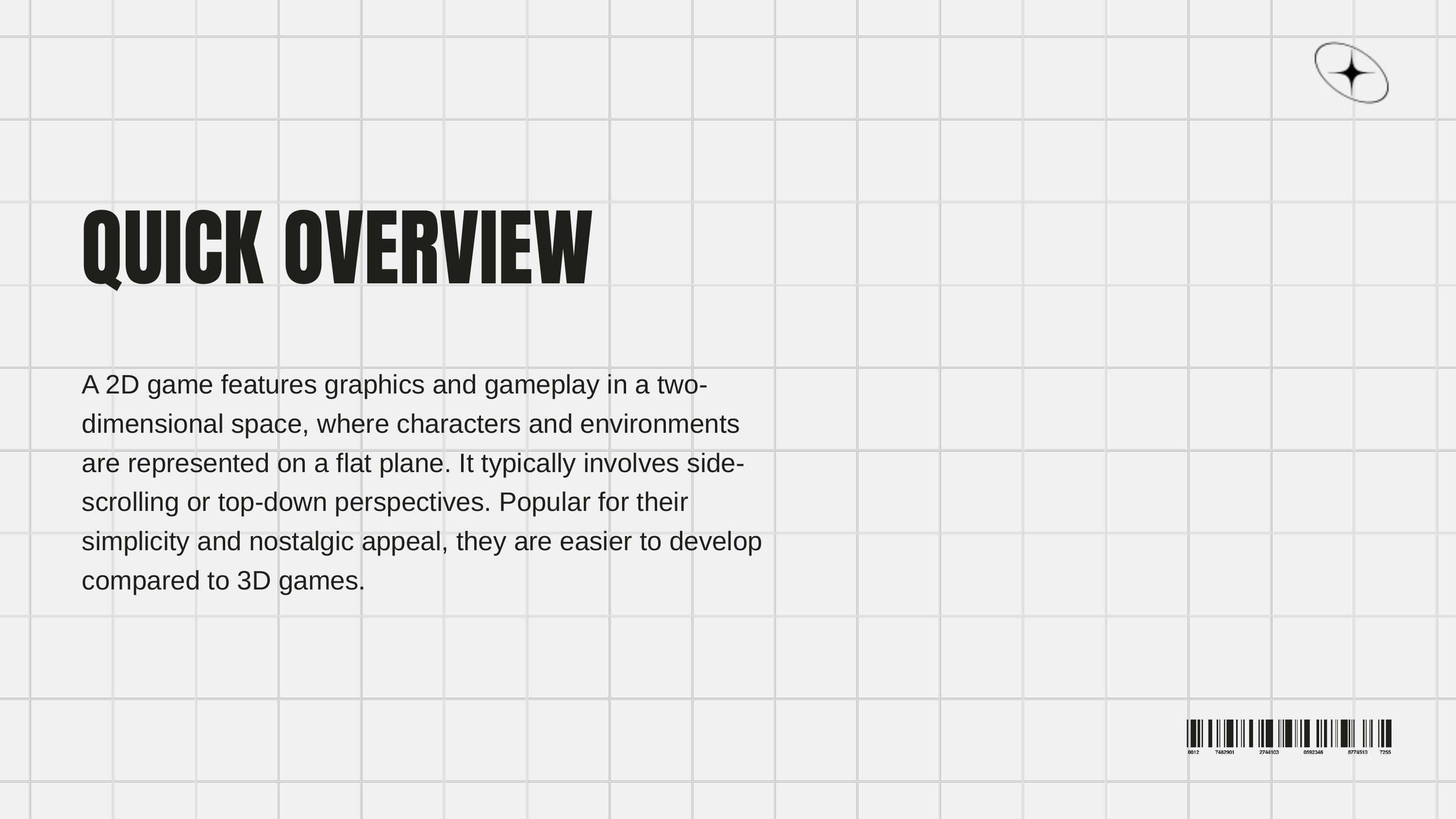

QUICK OVERVIEW
A 2D game features graphics and gameplay in a two-dimensional space, where characters and environments are represented on a flat plane. It typically involves side-scrolling or top-down perspectives. Popular for their simplicity and nostalgic appeal, they are easier to develop compared to 3D games.